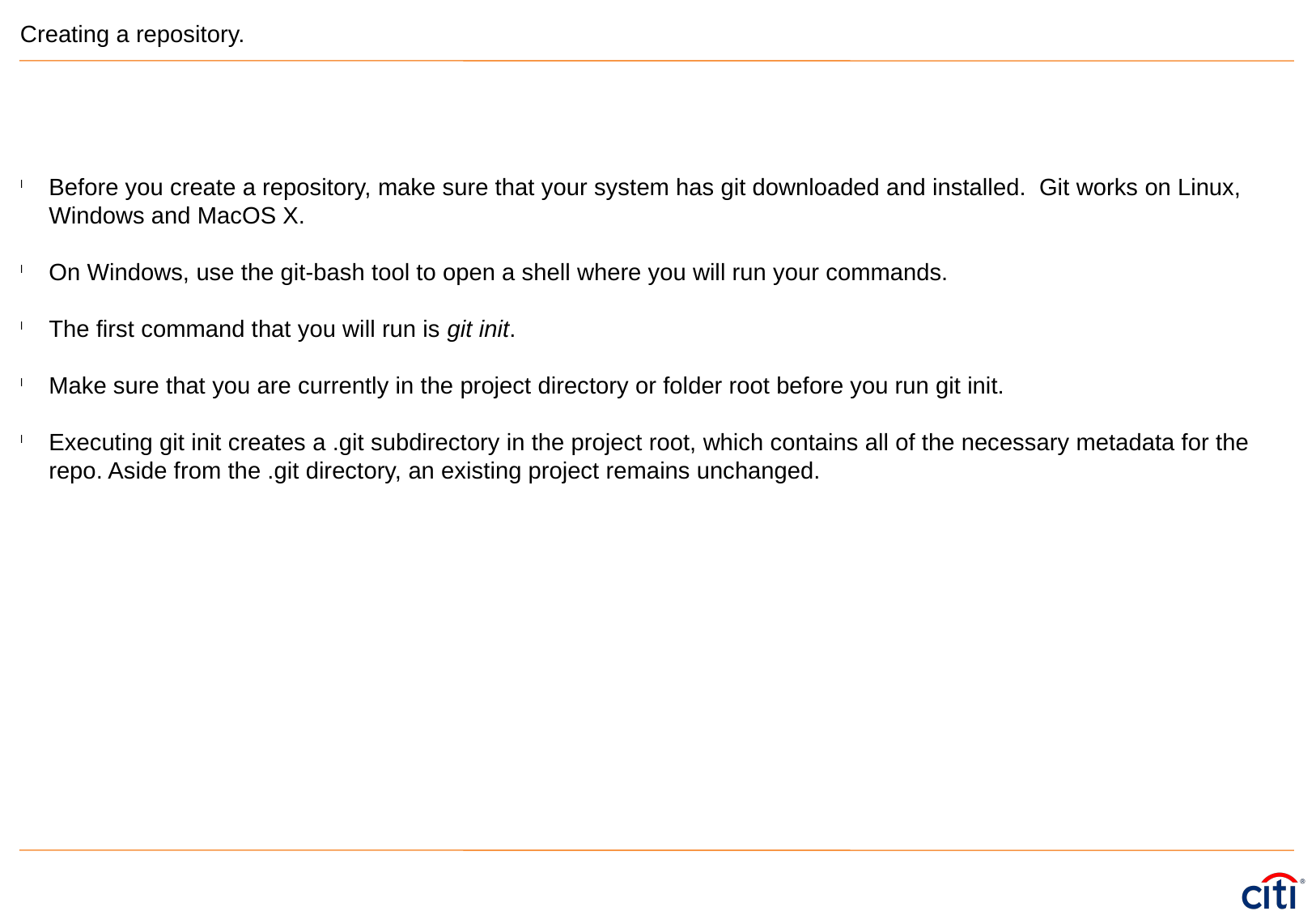

Creating a repository.
Before you create a repository, make sure that your system has git downloaded and installed.  Git works on Linux, Windows and MacOS X.

On Windows, use the git-bash tool to open a shell where you will run your commands.

The first command that you will run is git init.

Make sure that you are currently in the project directory or folder root before you run git init.

Executing git init creates a .git subdirectory in the project root, which contains all of the necessary metadata for the repo. Aside from the .git directory, an existing project remains unchanged.